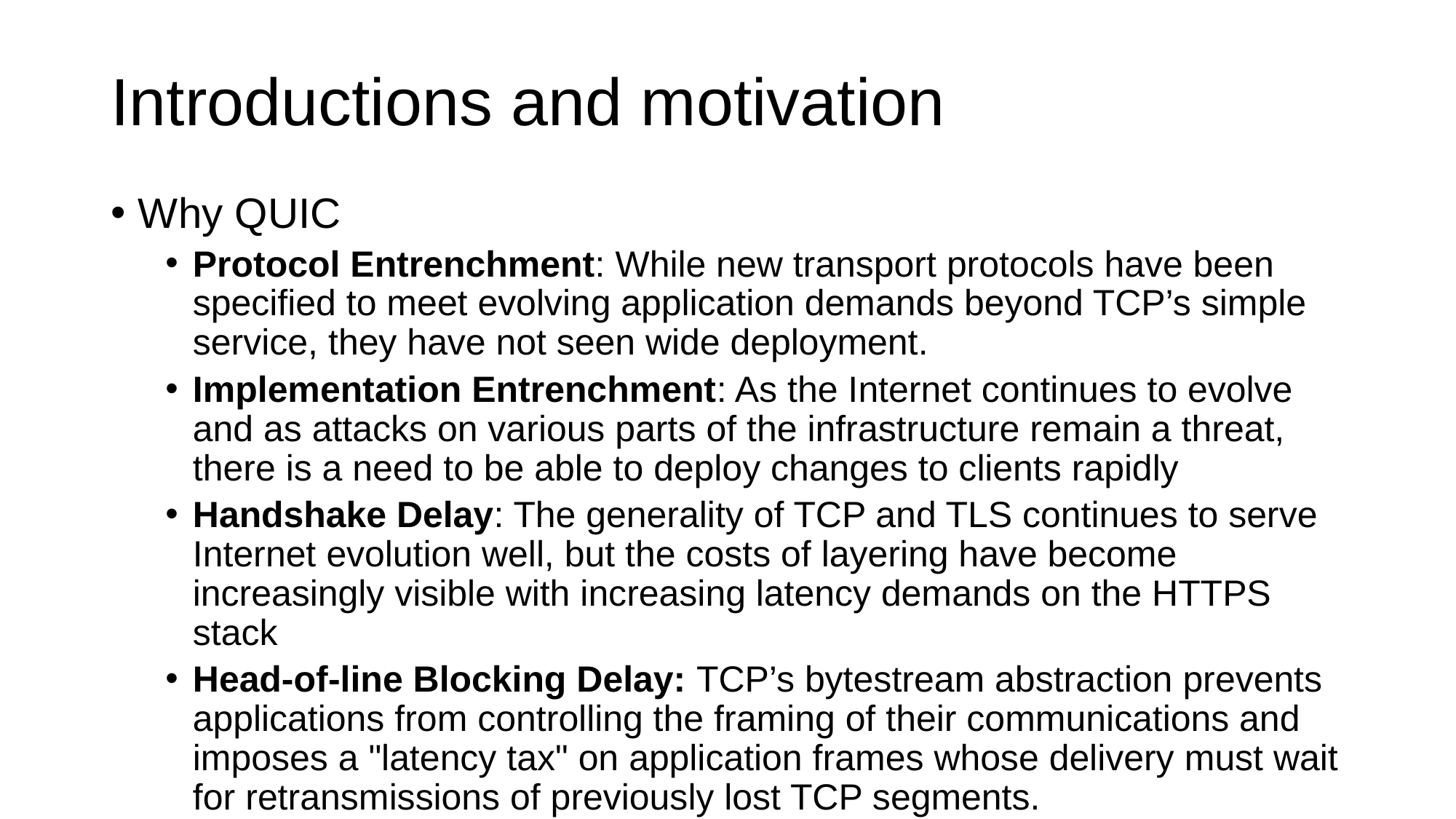

# Introductions and motivation
Why QUIC
Protocol Entrenchment: While new transport protocols have been specified to meet evolving application demands beyond TCP’s simple service, they have not seen wide deployment.
Implementation Entrenchment: As the Internet continues to evolve and as attacks on various parts of the infrastructure remain a threat, there is a need to be able to deploy changes to clients rapidly
Handshake Delay: The generality of TCP and TLS continues to serve Internet evolution well, but the costs of layering have become increasingly visible with increasing latency demands on the HTTPS stack
Head-of-line Blocking Delay: TCP’s bytestream abstraction prevents applications from controlling the framing of their communications and imposes a "latency tax" on application frames whose delivery must wait for retransmissions of previously lost TCP segments.